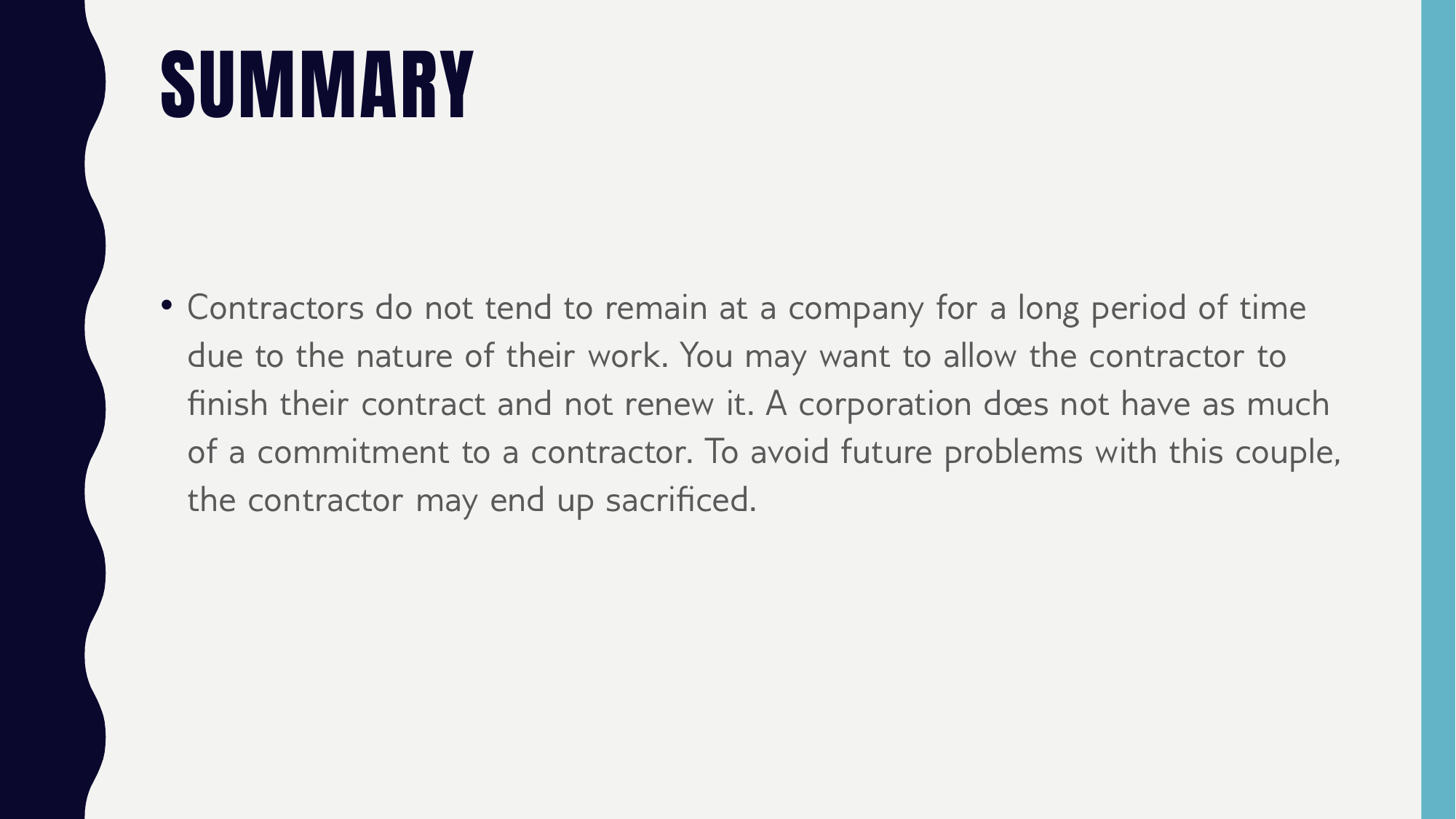

# SUMMARY
Contractors do not tend to remain at a company for a long period of time due to the nature of their work. You may want to allow the contractor to ﬁnish their contract and not renew it. A corporation does not have as much of a commitment to a contractor. To avoid future problems with this couple, the contractor may end up sacriﬁced.